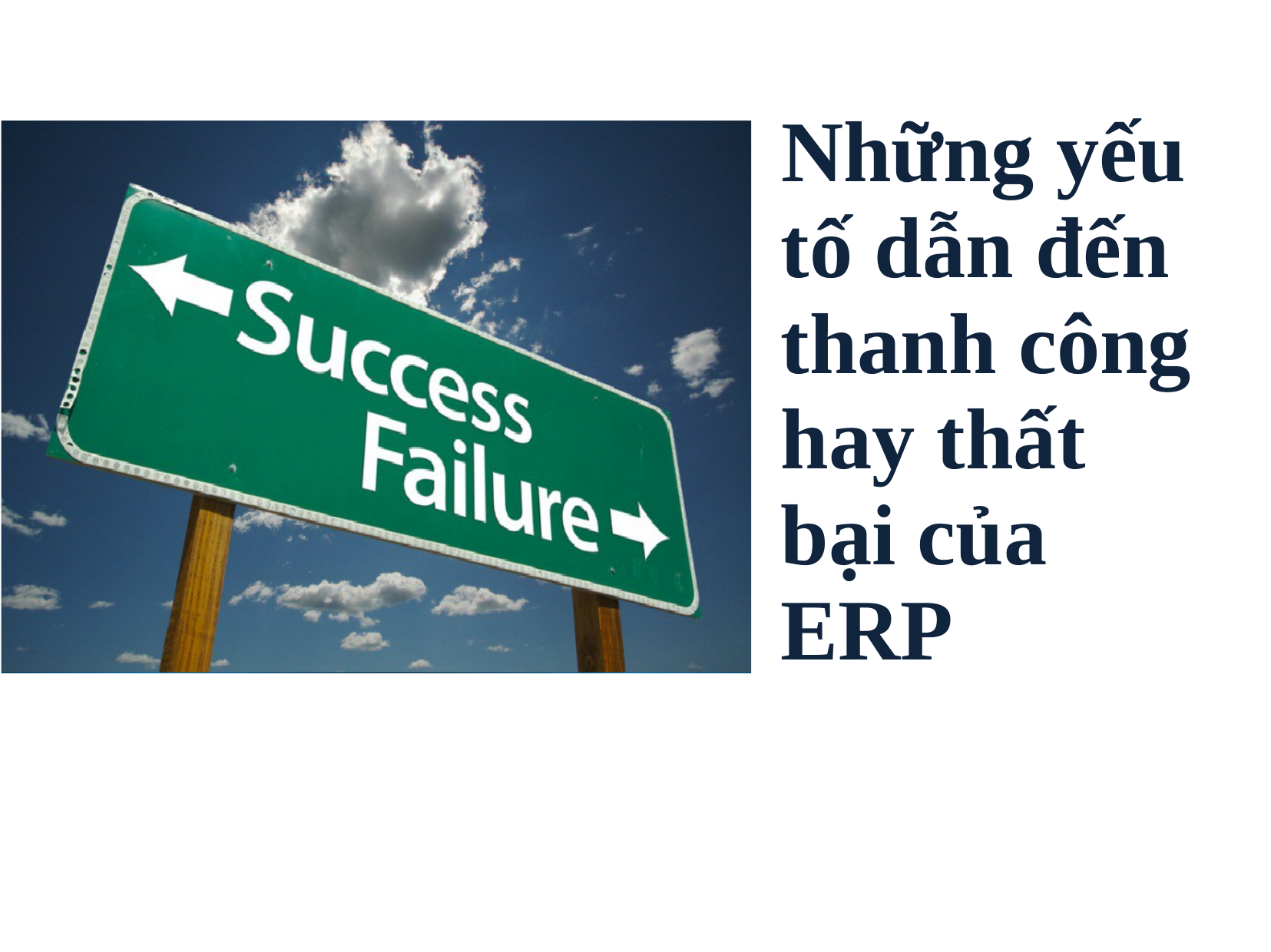

# Những yếu tố dẫn đến  thanh công hay thất  bại của ERP

© VIAMI Training - training@viamisoftware.com